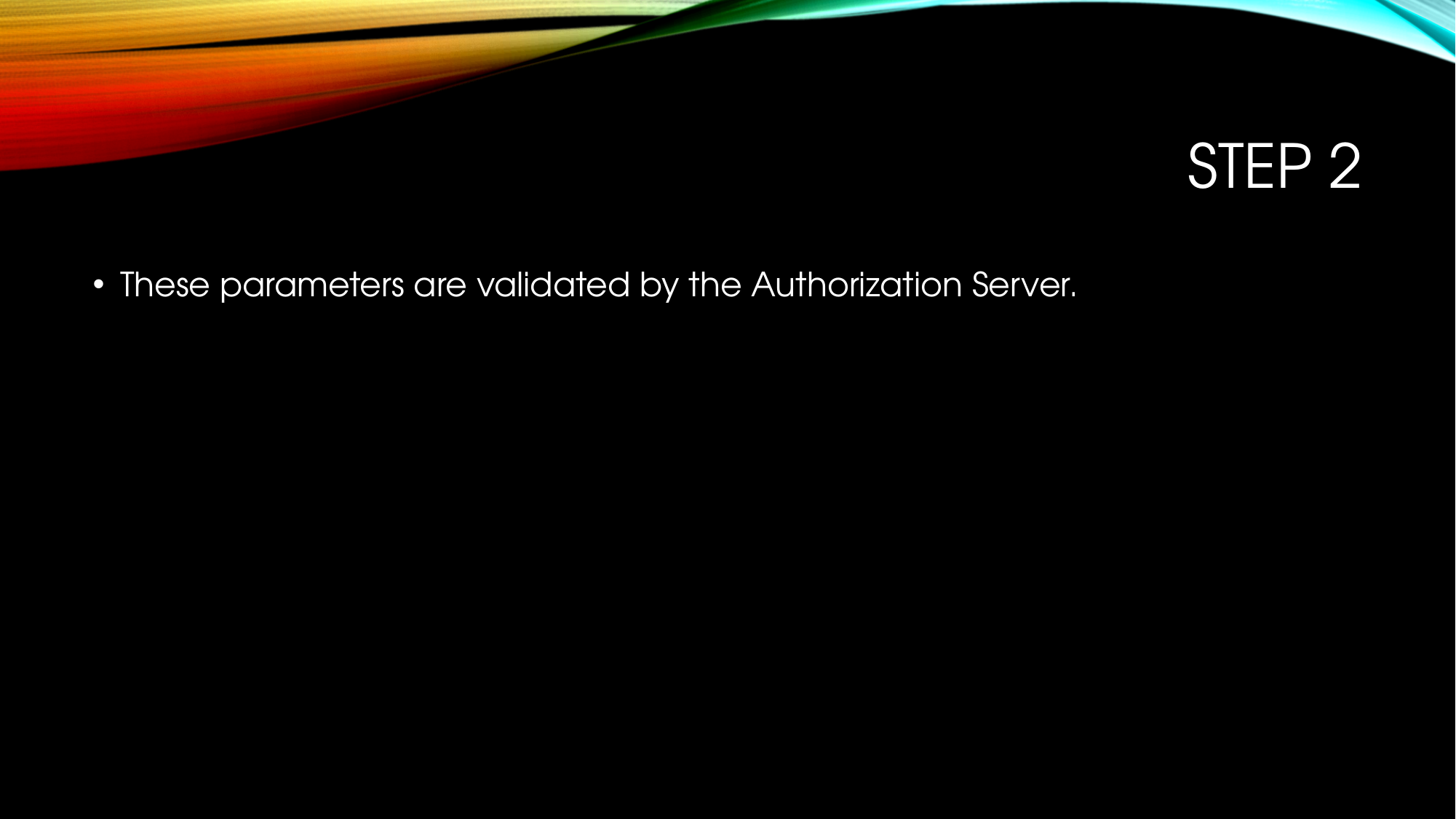

# Step 2
These parameters are validated by the Authorization Server.